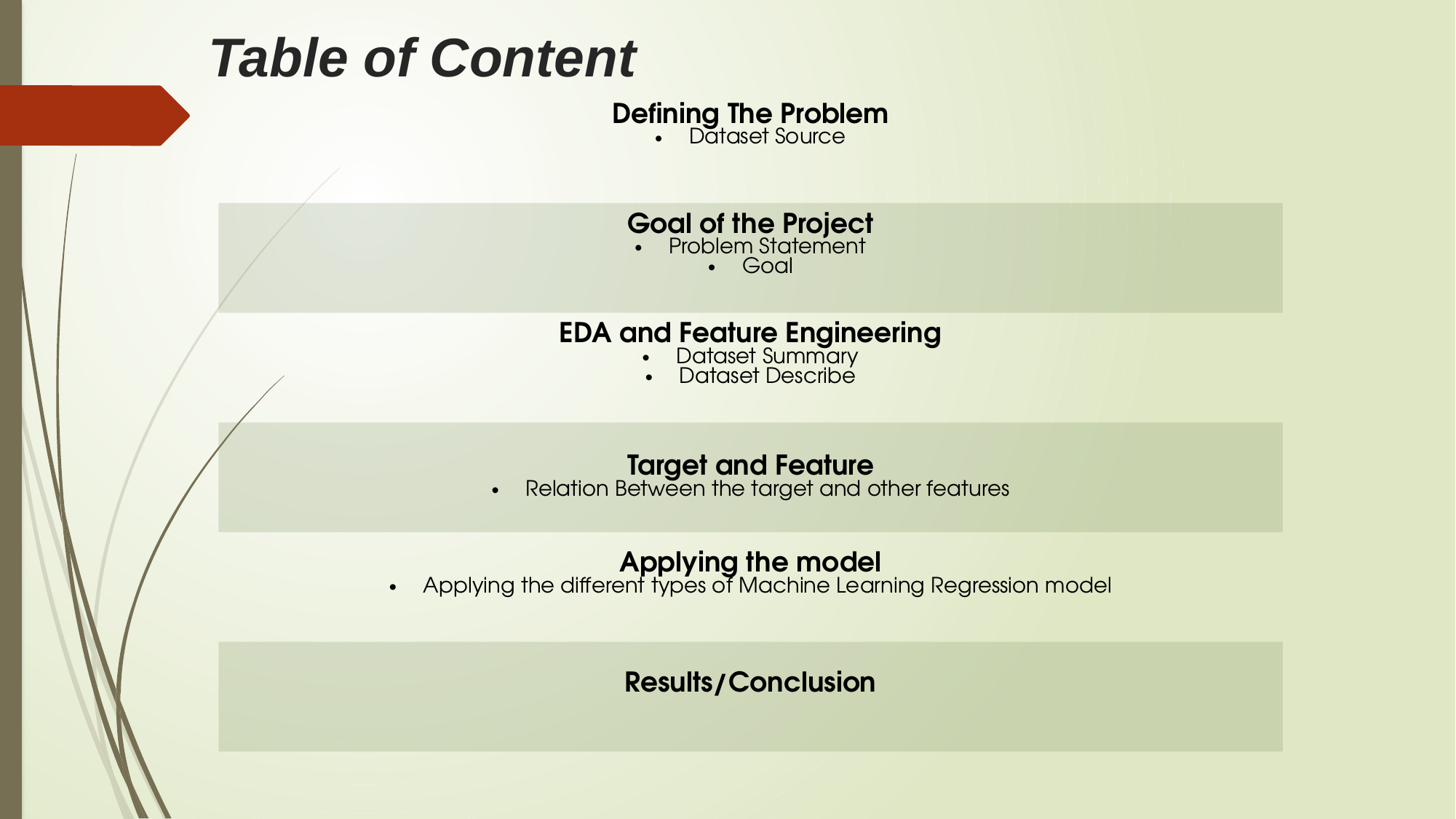

# Table of Content
| Defining The Problem Dataset Source |
| --- |
| Goal of the Project Problem Statement Goal |
| EDA and Feature Engineering Dataset Summary Dataset Describe |
| Target and Feature Relation Between the target and other features |
| Applying the model Applying the different types of Machine Learning Regression model |
| Results/Conclusion |